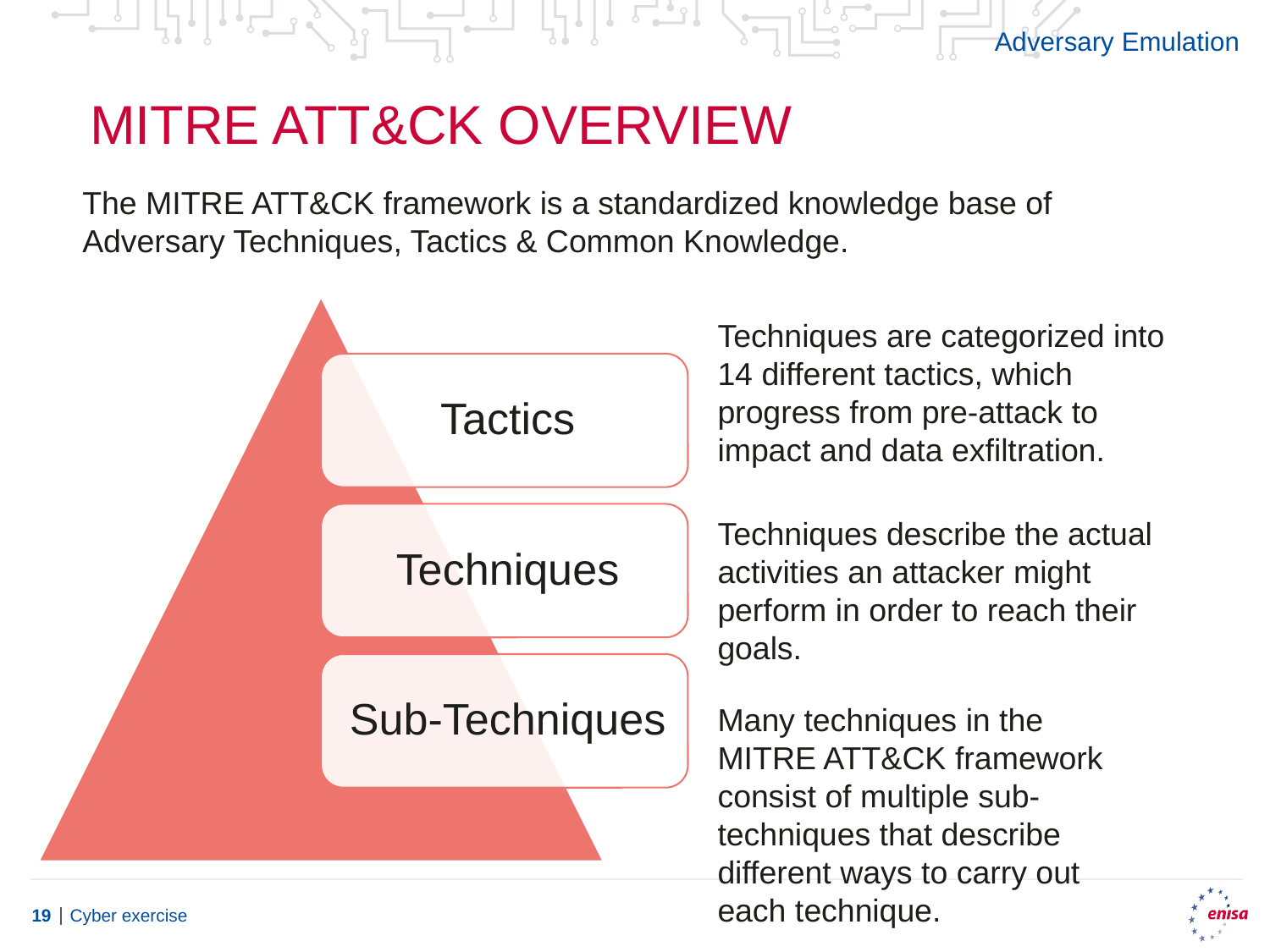

Adversary Emulation
# MITRE ATT&CK Overview
The MITRE ATT&CK framework is a standardized knowledge base of Adversary Techniques, Tactics & Common Knowledge.
Tactics
Techniques
Sub-Techniques
Techniques are categorized into 14 different tactics, which progress from pre-attack to impact and data exfiltration.
Techniques describe the actual activities an attacker might perform in order to reach their goals.
Many techniques in the MITRE ATT&CK framework consist of multiple sub-techniques that describe different ways to carry out each technique.
Cyber exercise